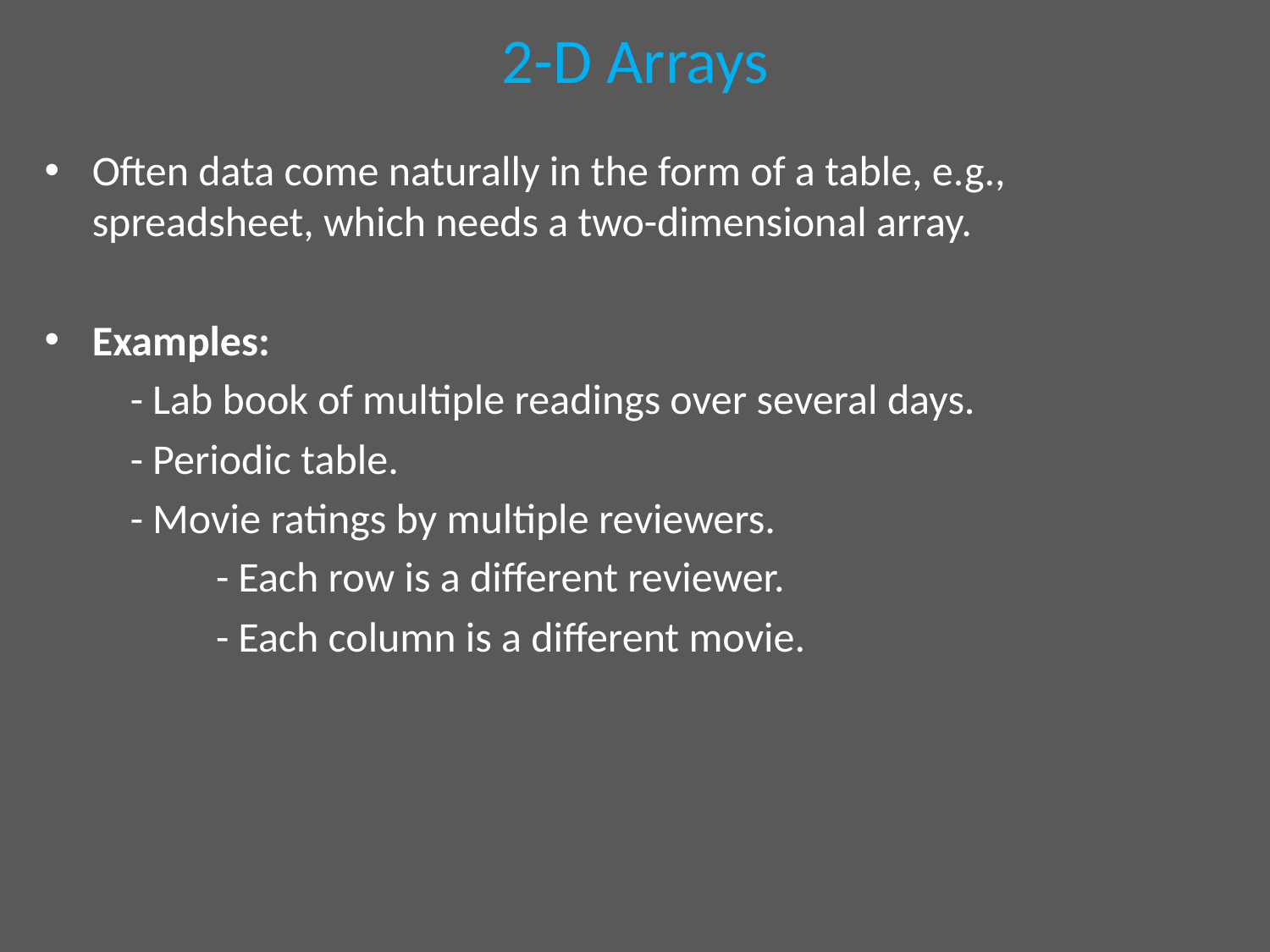

# 2-D Arrays
Often data come naturally in the form of a table, e.g., spreadsheet, which needs a two-dimensional array.

Examples:
         - Lab book of multiple readings over several days.
         - Periodic table.
         - Movie ratings by multiple reviewers.
                  - Each row is a different reviewer.
                  - Each column is a different movie.